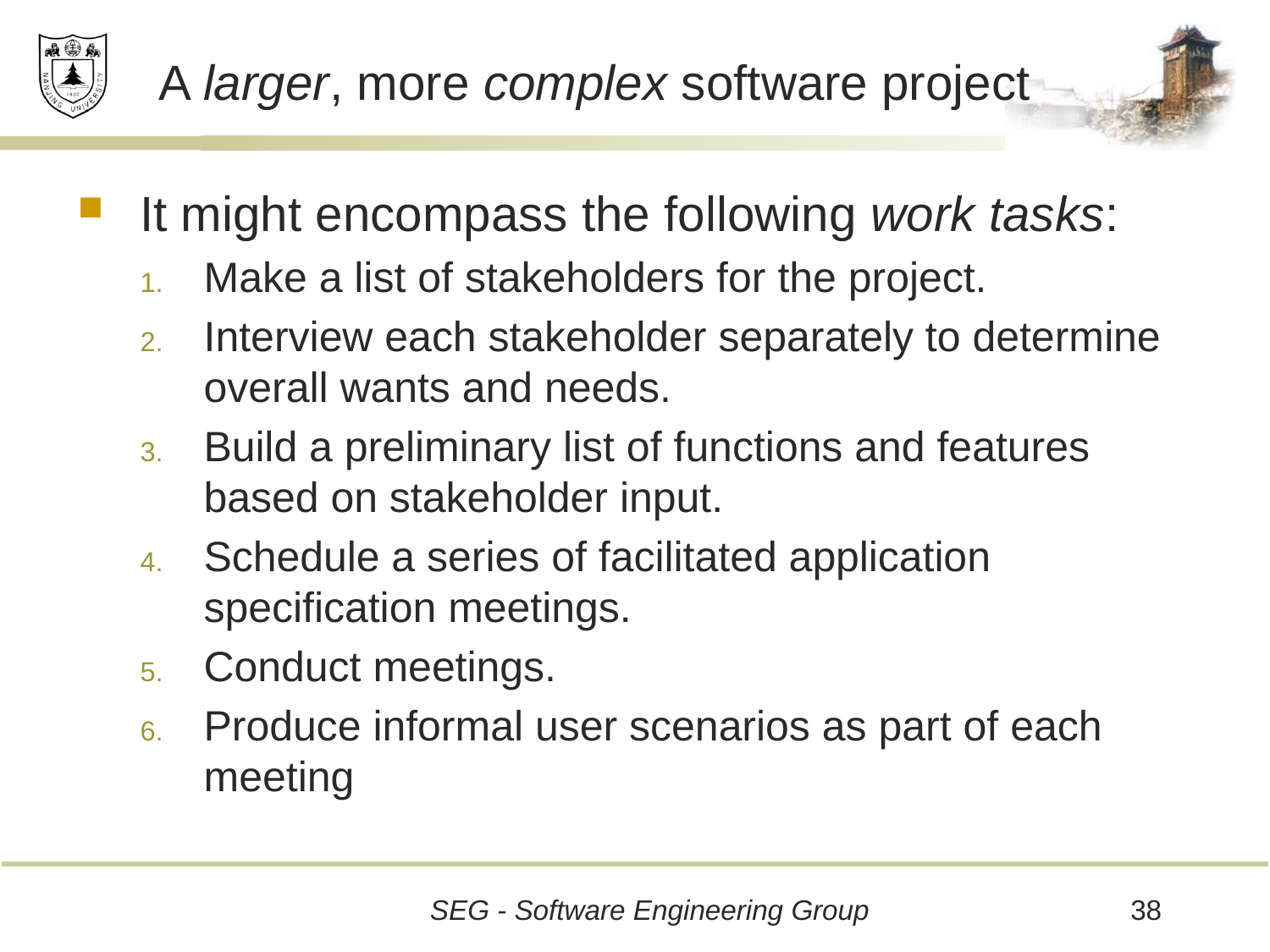

# A larger, more complex software project
It might encompass the following work tasks:
Make a list of stakeholders for the project.
Interview each stakeholder separately to determine overall wants and needs.
Build a preliminary list of functions and features based on stakeholder input.
Schedule a series of facilitated application specification meetings.
Conduct meetings.
Produce informal user scenarios as part of each meeting
38
SEG - Software Engineering Group